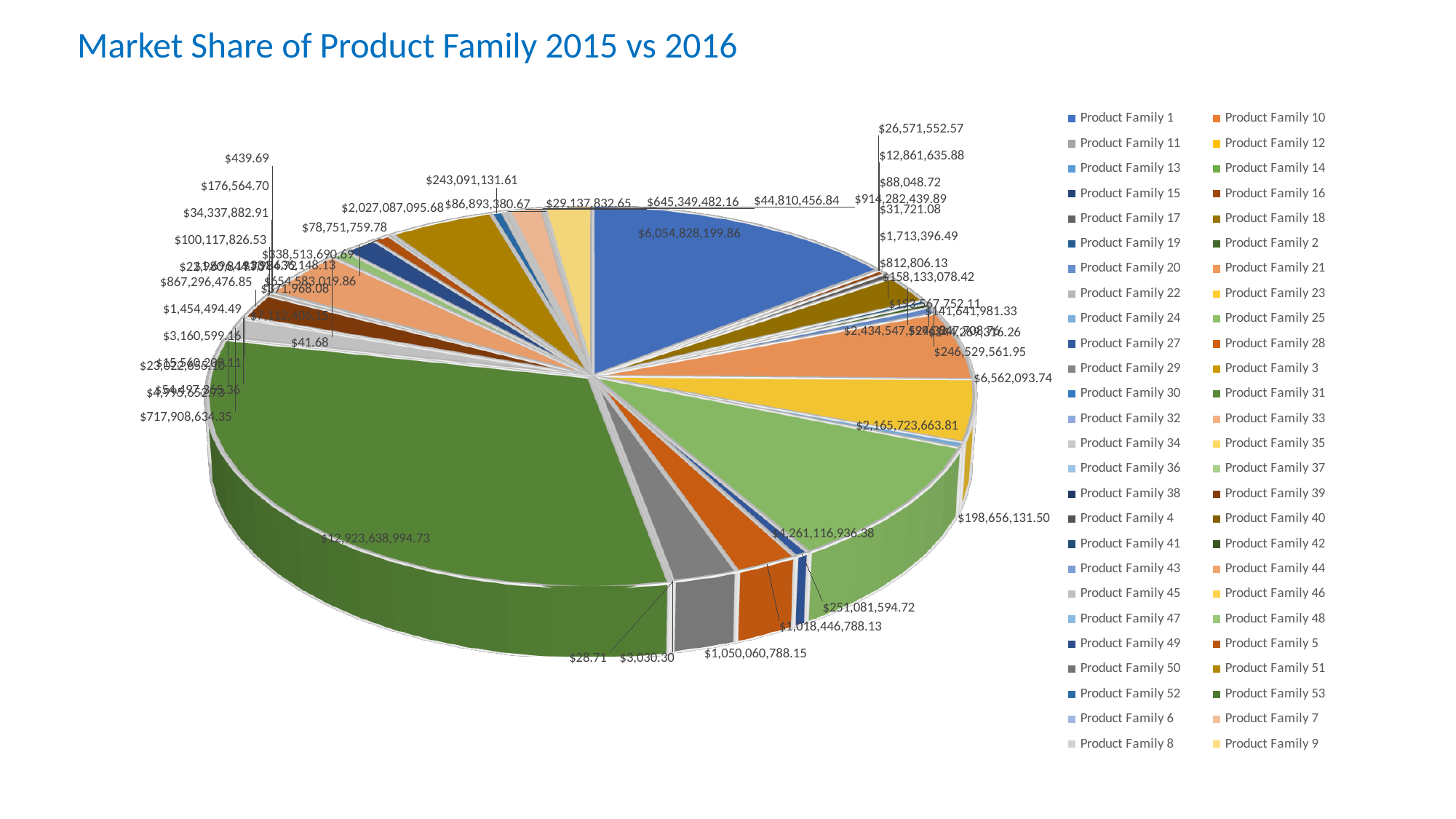

# Market Share of Product Family 2015 vs 2016

[unsupported chart]